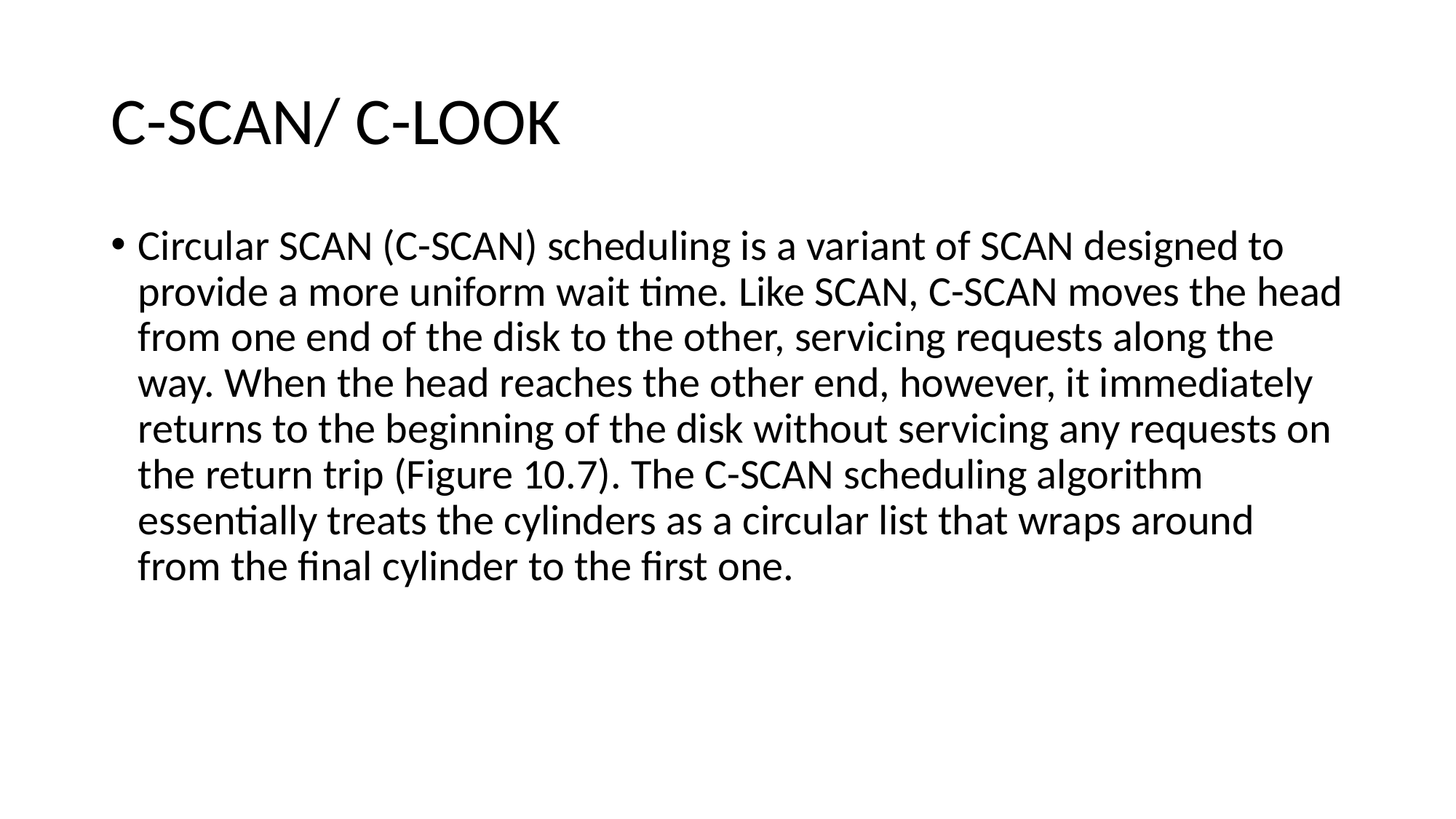

# C-SCAN/ C-LOOK
Circular SCAN (C-SCAN) scheduling is a variant of SCAN designed to provide a more uniform wait time. Like SCAN, C-SCAN moves the head from one end of the disk to the other, servicing requests along the way. When the head reaches the other end, however, it immediately returns to the beginning of the disk without servicing any requests on the return trip (Figure 10.7). The C-SCAN scheduling algorithm essentially treats the cylinders as a circular list that wraps around from the final cylinder to the first one.